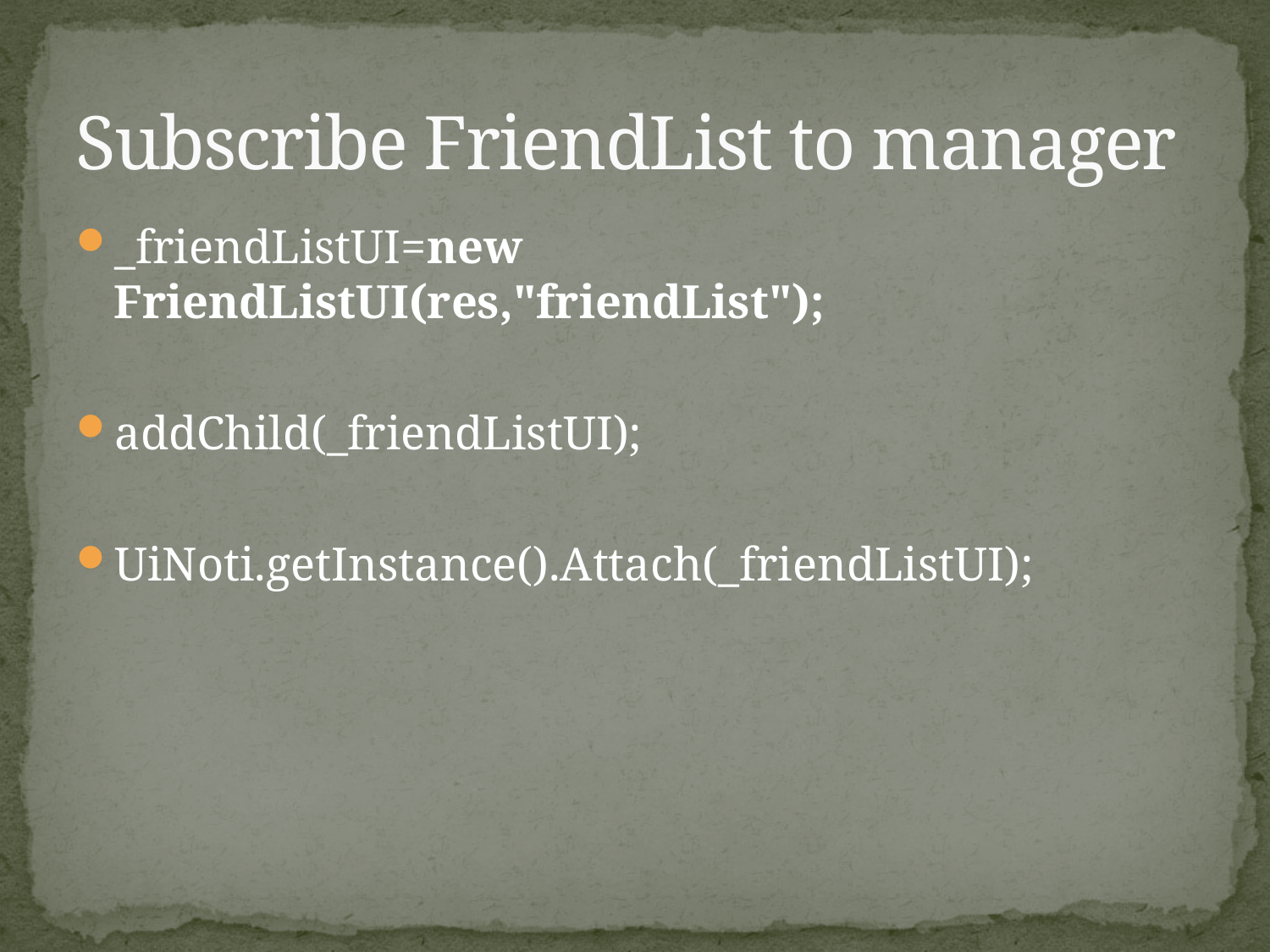

# Subscribe FriendList to manager
_friendListUI=new FriendListUI(res,"friendList");

addChild(_friendListUI);

UiNoti.getInstance().Attach(_friendListUI);